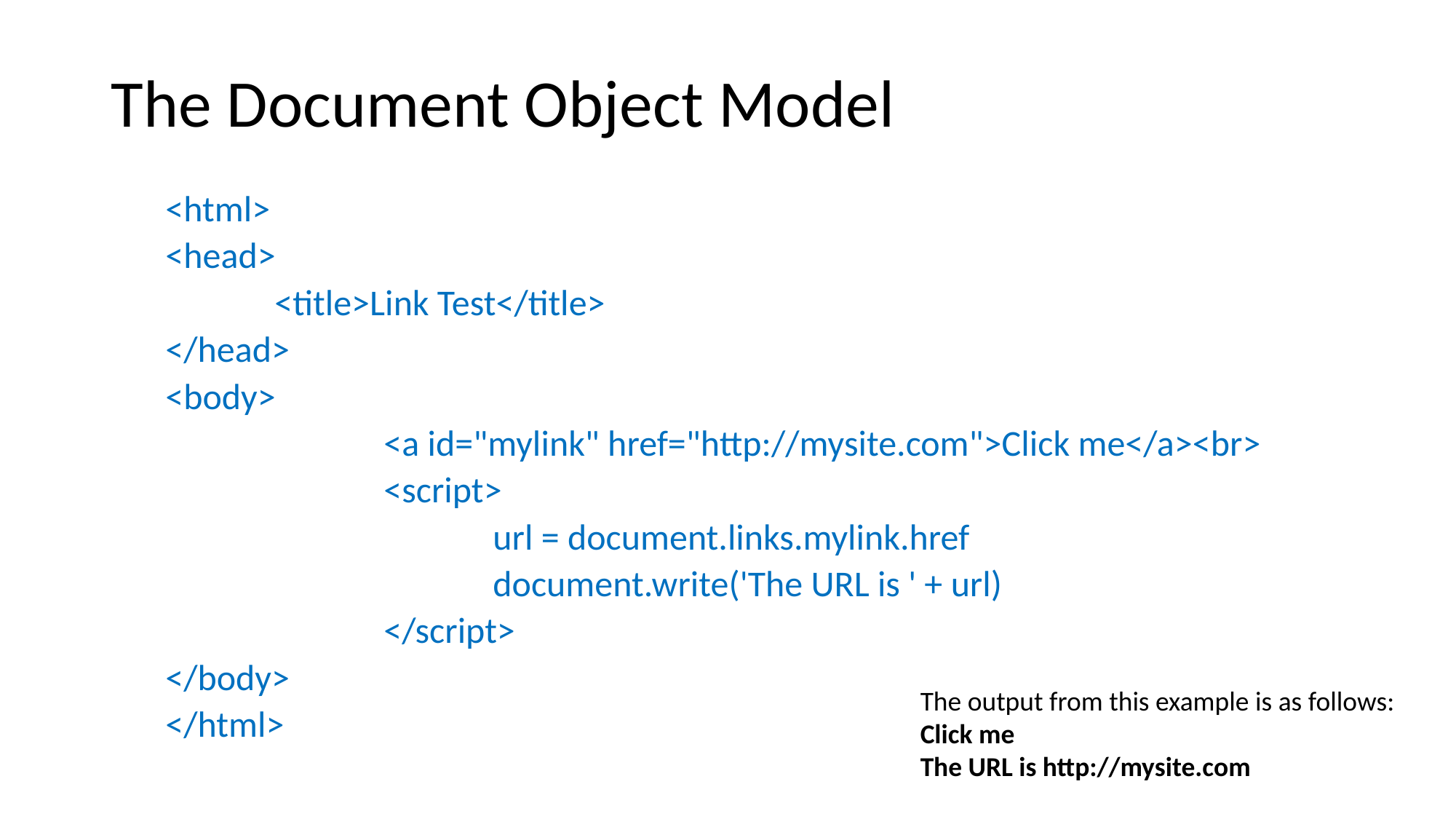

# The Document Object Model
<html>
<head>
	<title>Link Test</title>
</head>
<body>
		<a id="mylink" href="http://mysite.com">Click me</a><br>
		<script>
			url = document.links.mylink.href
			document.write('The URL is ' + url)
		</script>
</body>
</html>

The output from this example is as follows:
Click me
The URL is http://mysite.com